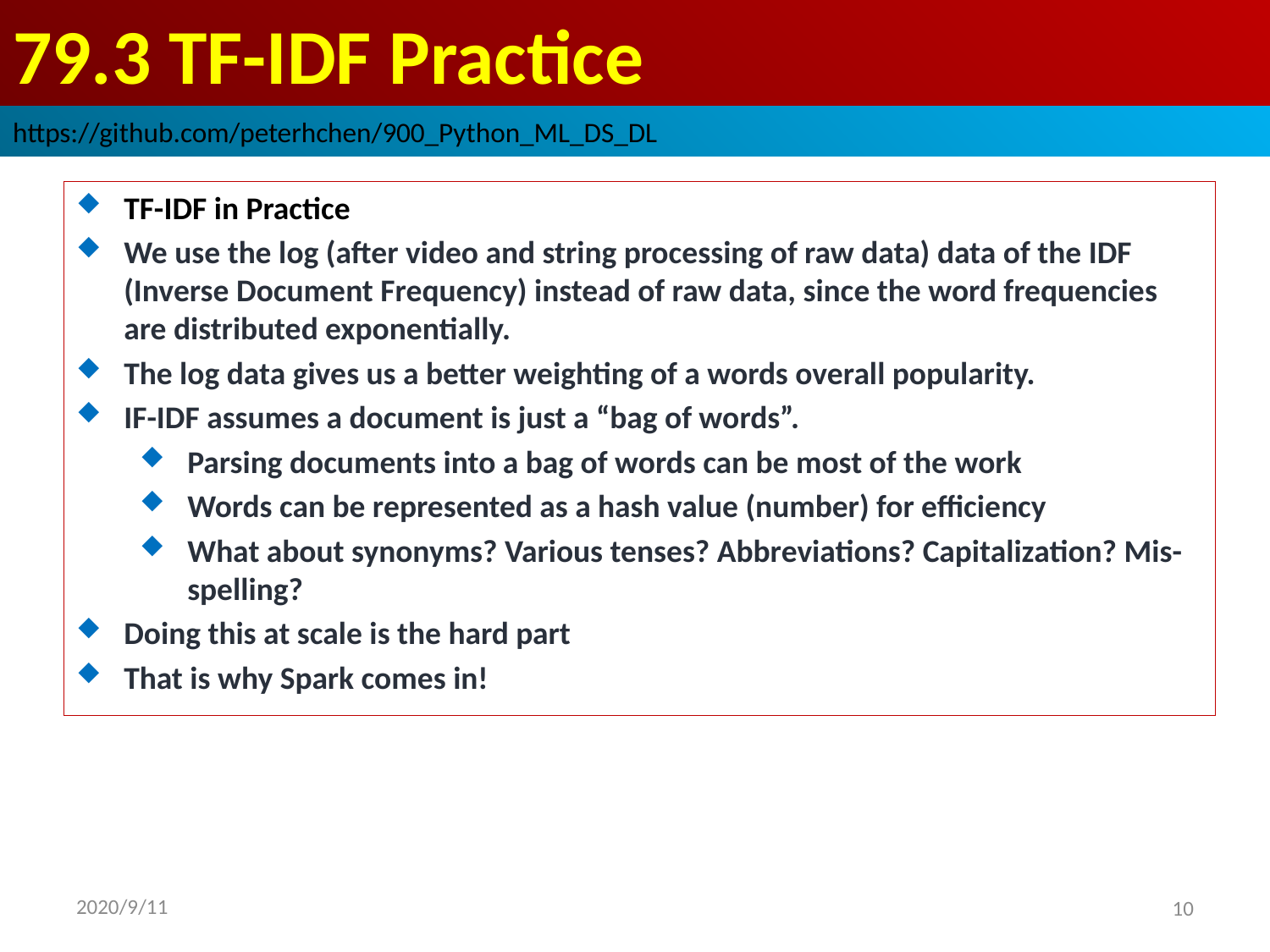

# 79.3 TF-IDF Practice
https://github.com/peterhchen/900_Python_ML_DS_DL
TF-IDF in Practice
We use the log (after video and string processing of raw data) data of the IDF (Inverse Document Frequency) instead of raw data, since the word frequencies are distributed exponentially.
The log data gives us a better weighting of a words overall popularity.
IF-IDF assumes a document is just a “bag of words”.
Parsing documents into a bag of words can be most of the work
Words can be represented as a hash value (number) for efficiency
What about synonyms? Various tenses? Abbreviations? Capitalization? Mis-spelling?
Doing this at scale is the hard part
That is why Spark comes in!

2020/9/11
10